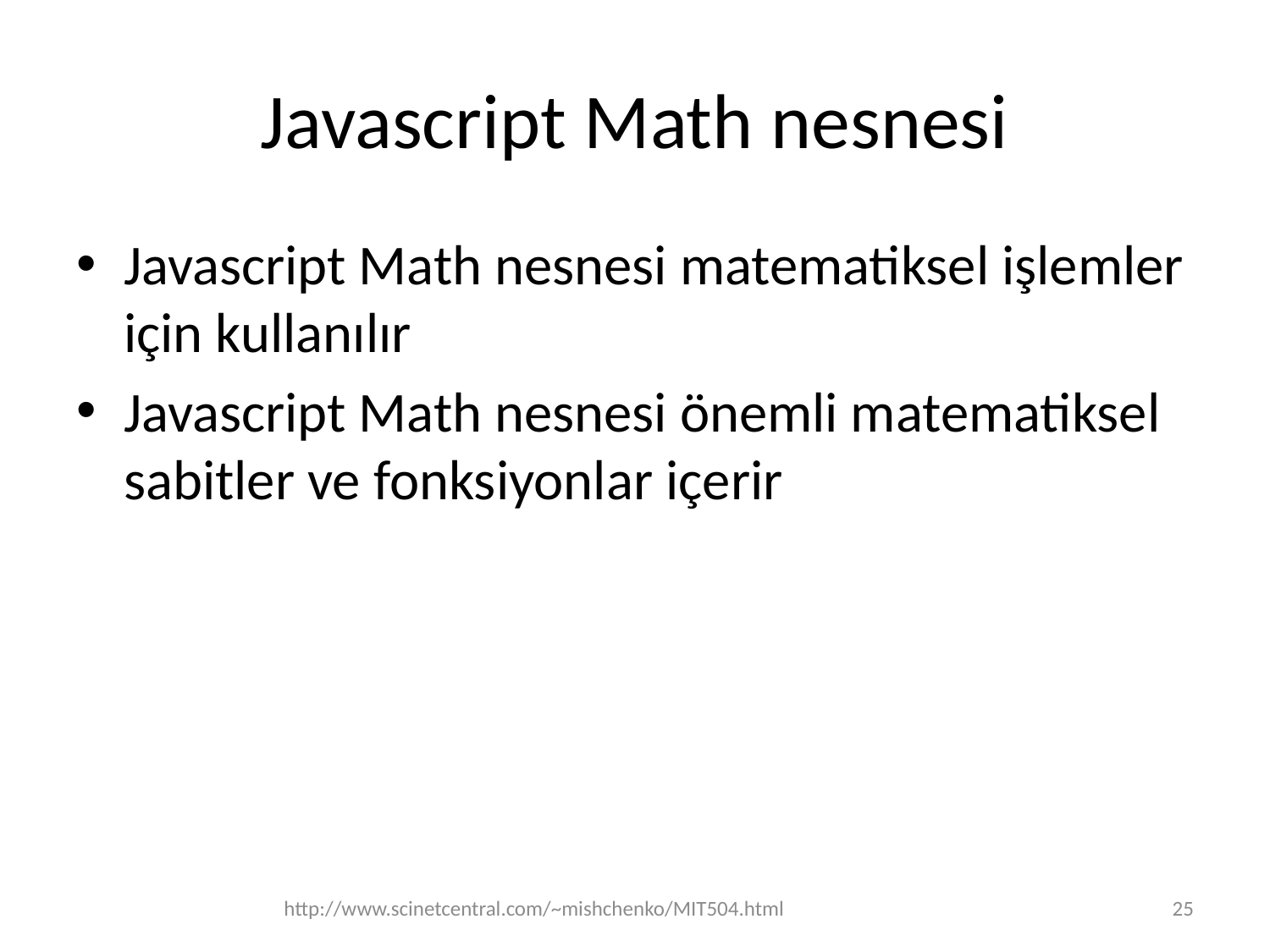

# Javascript Math nesnesi
Javascript Math nesnesi matematiksel işlemler için kullanılır
Javascript Math nesnesi önemli matematiksel sabitler ve fonksiyonlar içerir
http://www.scinetcentral.com/~mishchenko/MIT504.html
25